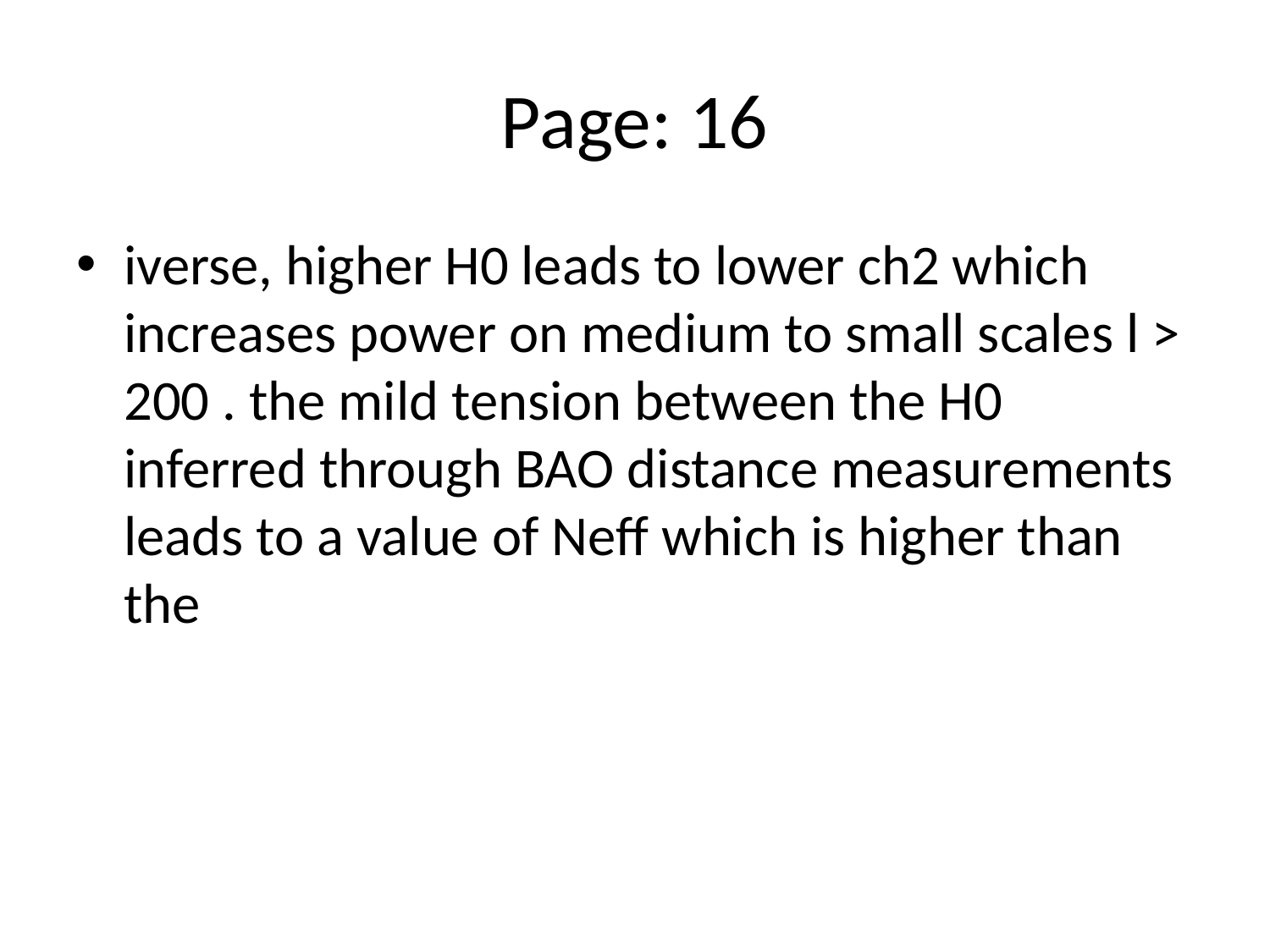

# Page: 16
iverse, higher H0 leads to lower ch2 which increases power on medium to small scales l > 200 . the mild tension between the H0 inferred through BAO distance measurements leads to a value of Neff which is higher than the